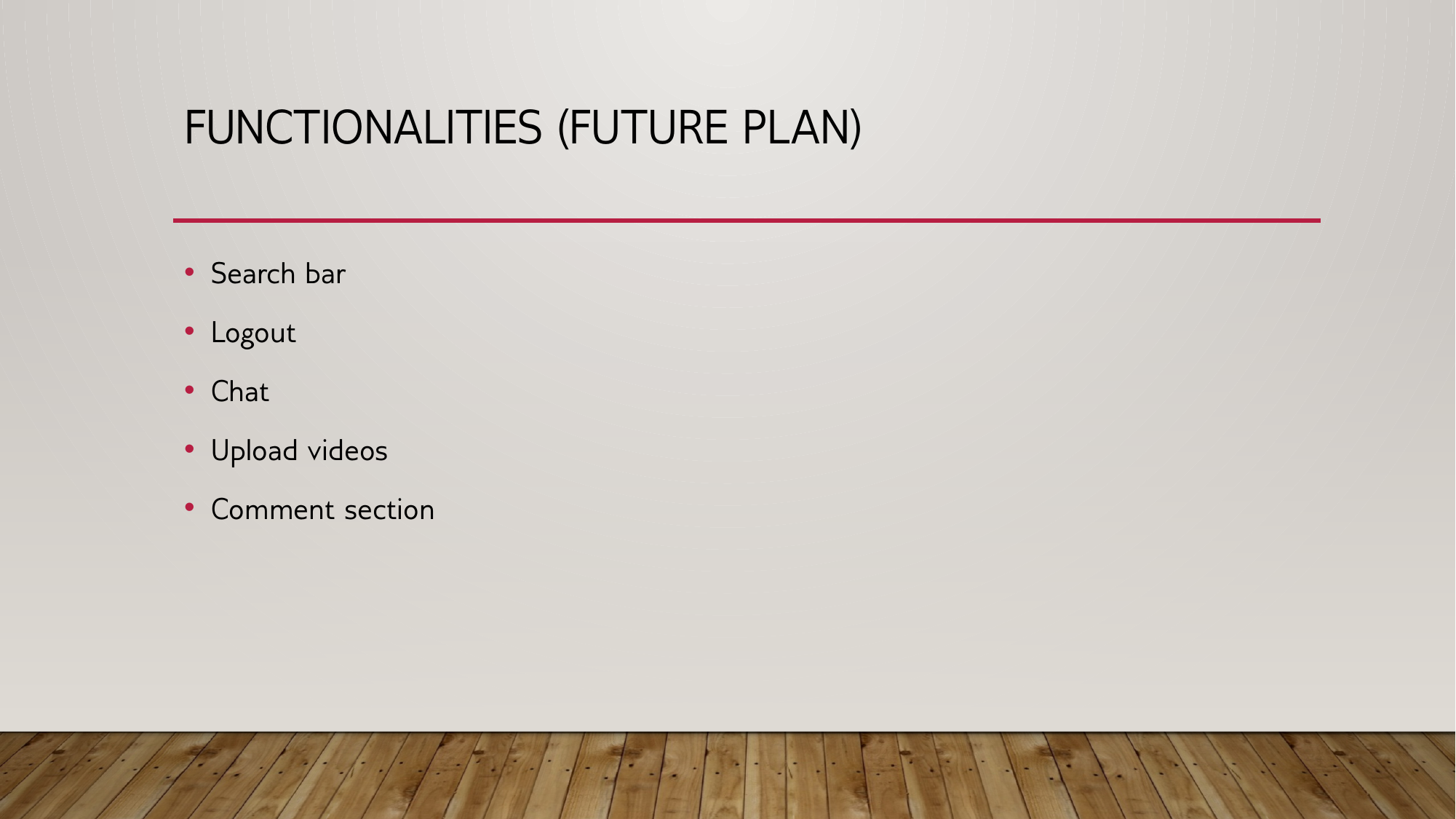

# Functionalities (Future Plan)
Search bar
Logout
Chat
Upload videos
Comment section